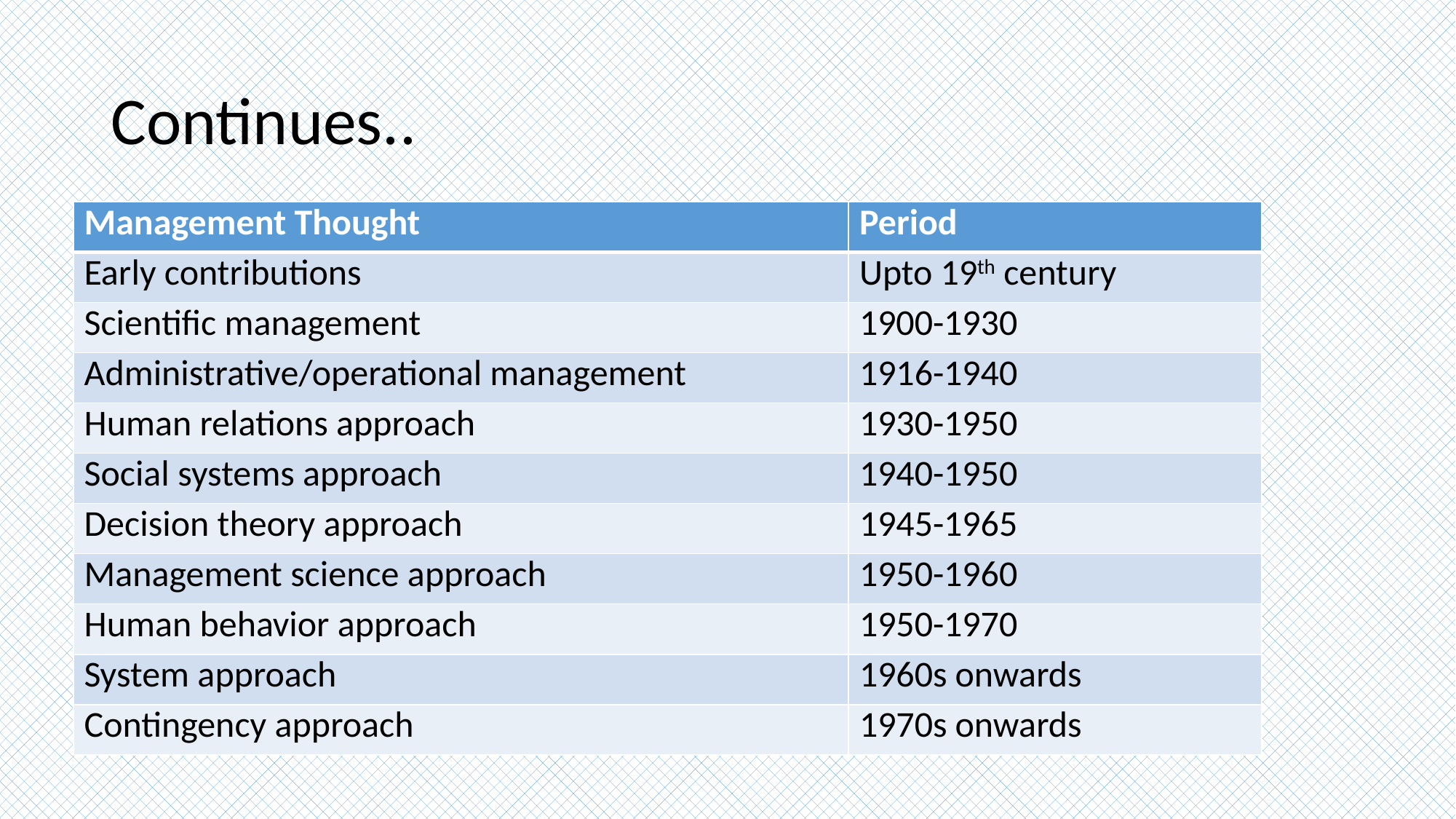

# Continues..
| Management Thought | Period |
| --- | --- |
| Early contributions | Upto 19th century |
| Scientific management | 1900-1930 |
| Administrative/operational management | 1916-1940 |
| Human relations approach | 1930-1950 |
| Social systems approach | 1940-1950 |
| Decision theory approach | 1945-1965 |
| Management science approach | 1950-1960 |
| Human behavior approach | 1950-1970 |
| System approach | 1960s onwards |
| Contingency approach | 1970s onwards |